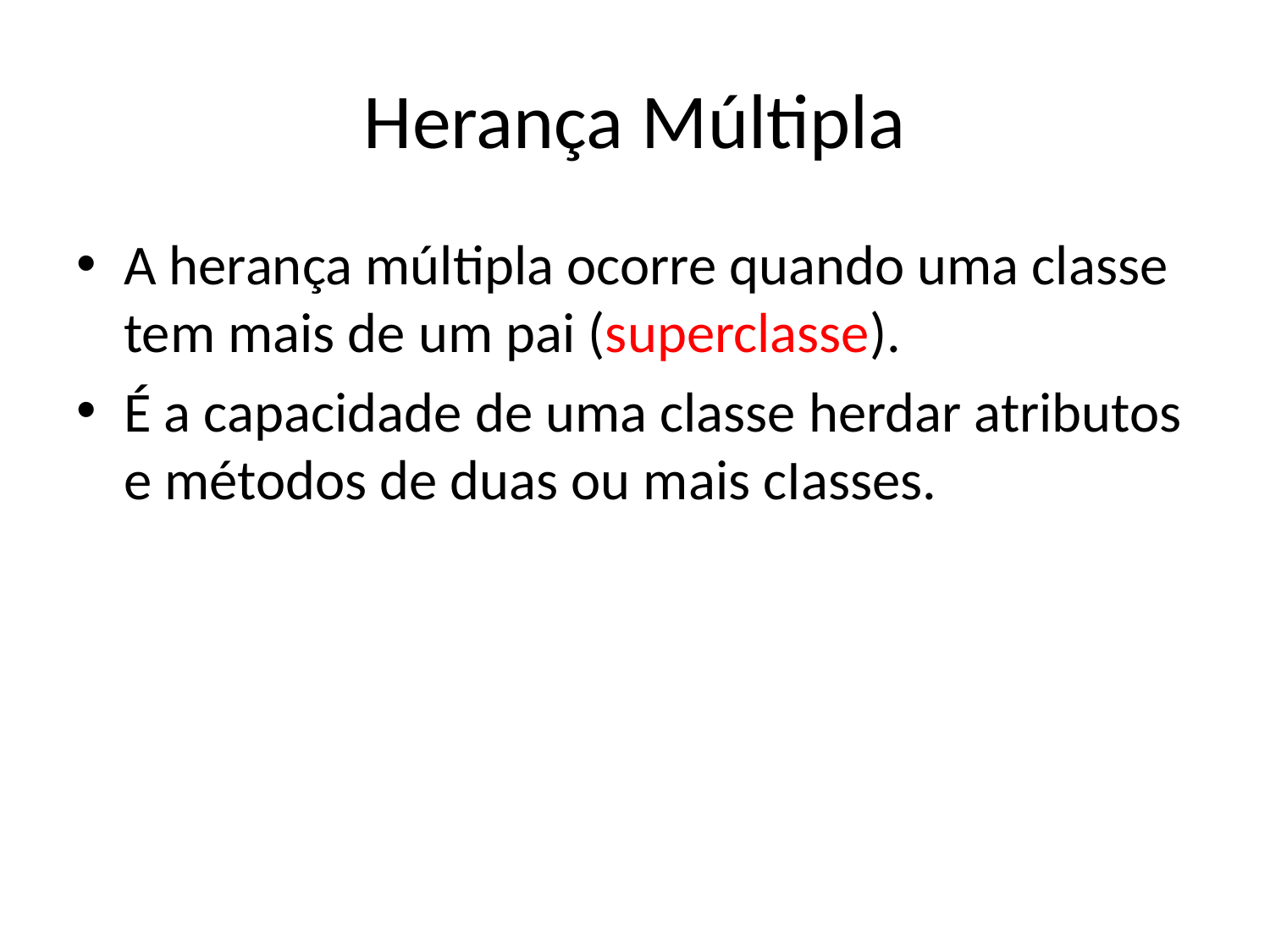

# Herança Múltipla
A herança múltipla ocorre quando uma classe tem mais de um pai (superclasse).
É a capacidade de uma classe herdar atributos e métodos de duas ou mais cIasses.